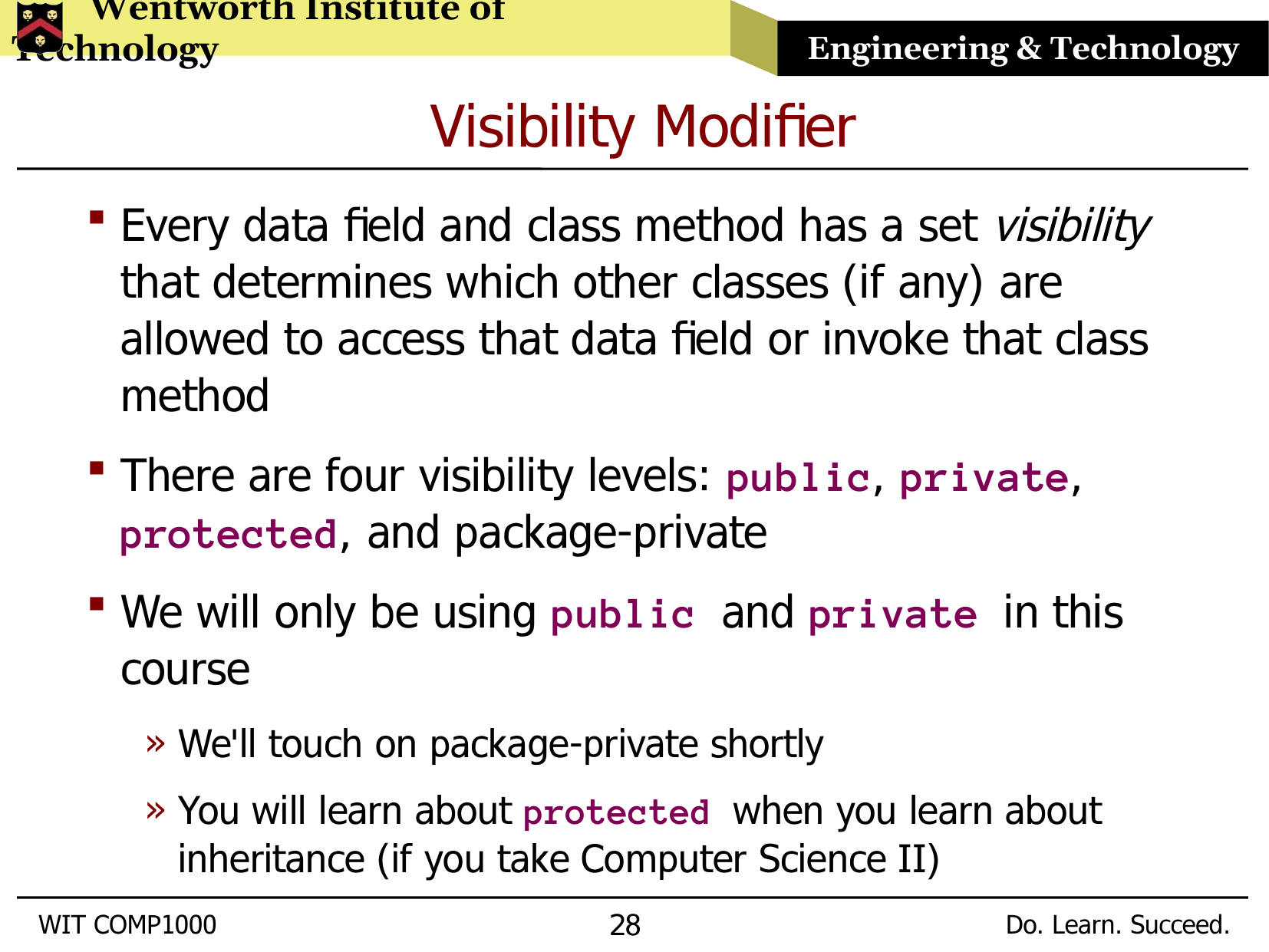

# Visibility Modifier
Every data field and class method has a set visibility that determines which other classes (if any) are allowed to access that data field or invoke that class method
There are four visibility levels: public, private, protected, and package-private
We will only be using public and private in this course
We'll touch on package-private shortly
You will learn about protected when you learn about inheritance (if you take Computer Science II)